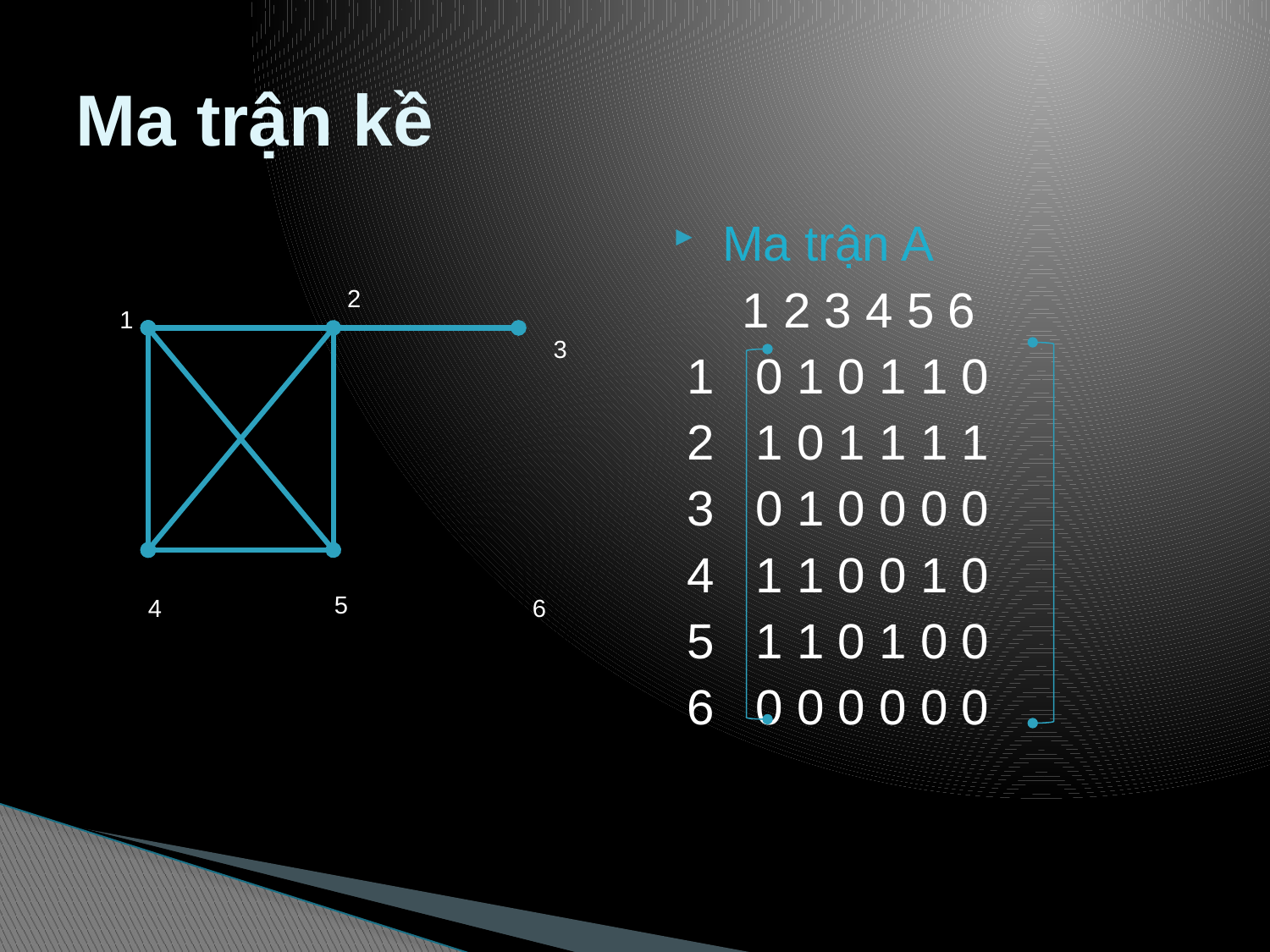

# Ma trận kề

 Ma trận A
     1 2 3 4 5 6
 1   0 1 0 1 1 0
 2   1 0 1 1 1 1
 3   0 1 0 0 0 0
 4   1 1 0 0 1 0
 5   1 1 0 1 0 0
 6   0 0 0 0 0 0
2
1
3

5
4
6